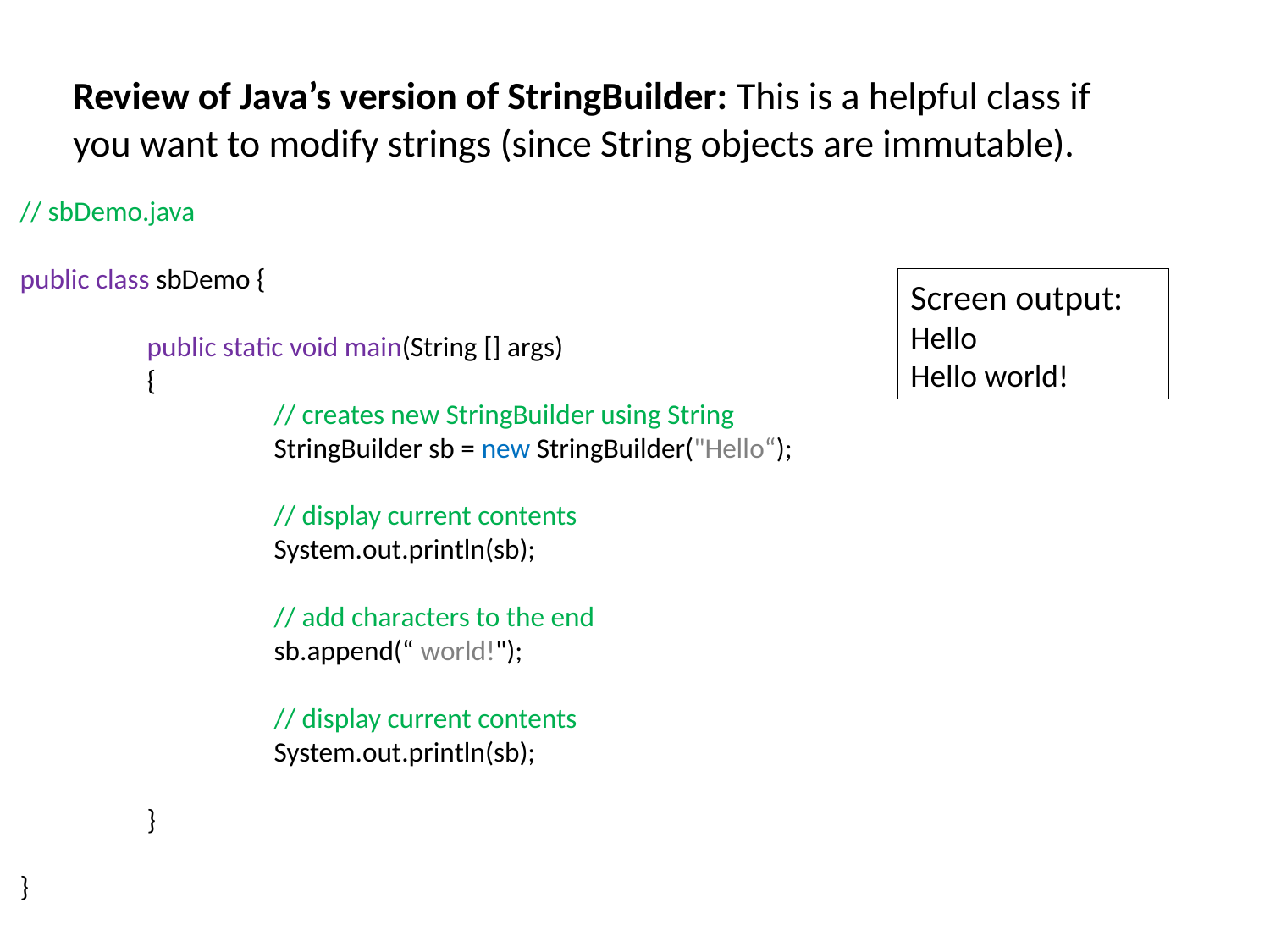

Review of Java’s version of StringBuilder: This is a helpful class if you want to modify strings (since String objects are immutable).
// sbDemo.java

public class sbDemo {

	public static void main(String [] args)
	{
		// creates new StringBuilder using String
		StringBuilder sb = new StringBuilder("Hello“);

		// display current contents
		System.out.println(sb);

		// add characters to the end
		sb.append(“ world!");

		// display current contents
		System.out.println(sb);

	}

}
Screen output:
Hello
Hello world!